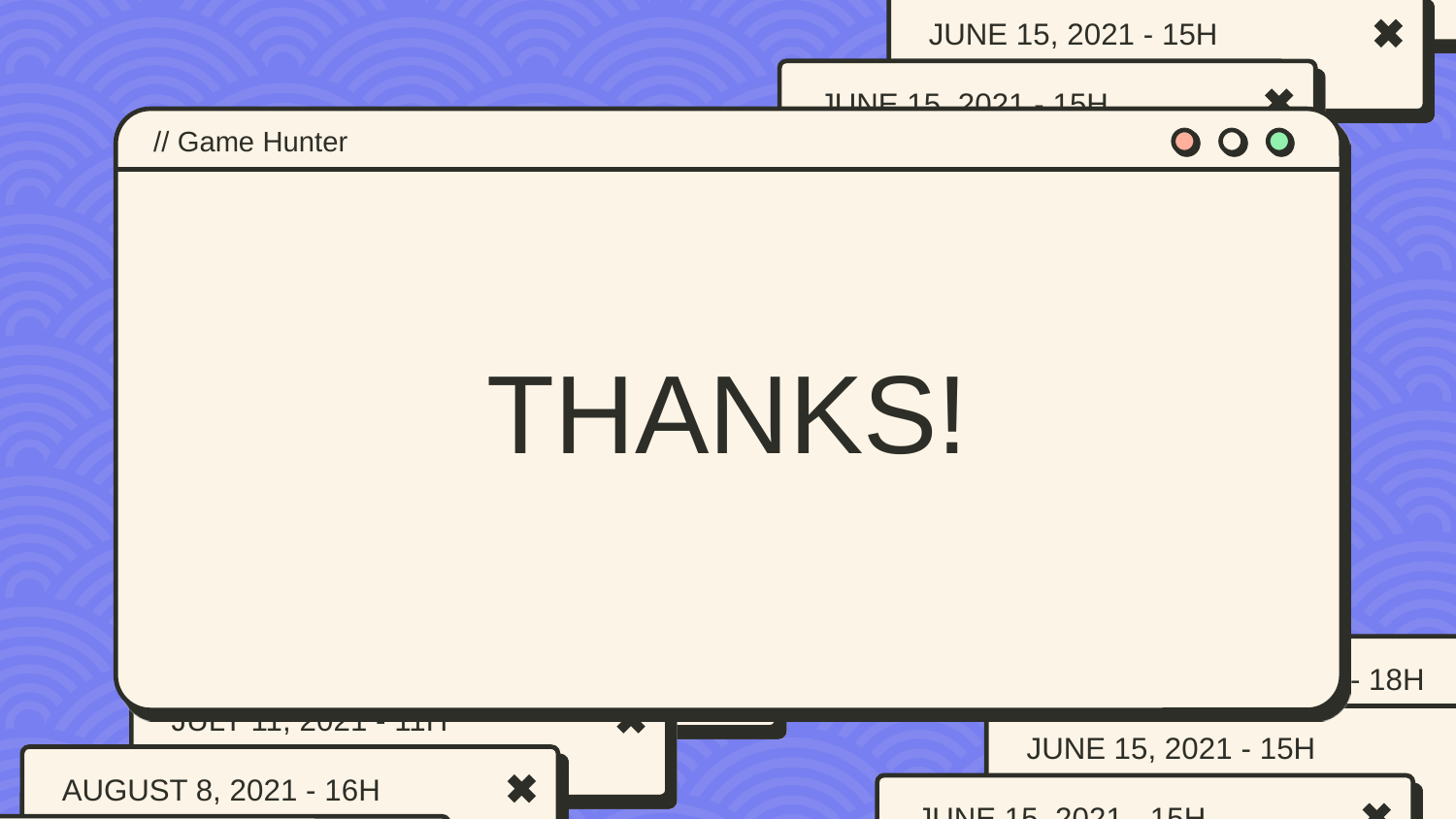

// Game Hunter
# THANKS!

Please keep this slide for attribution